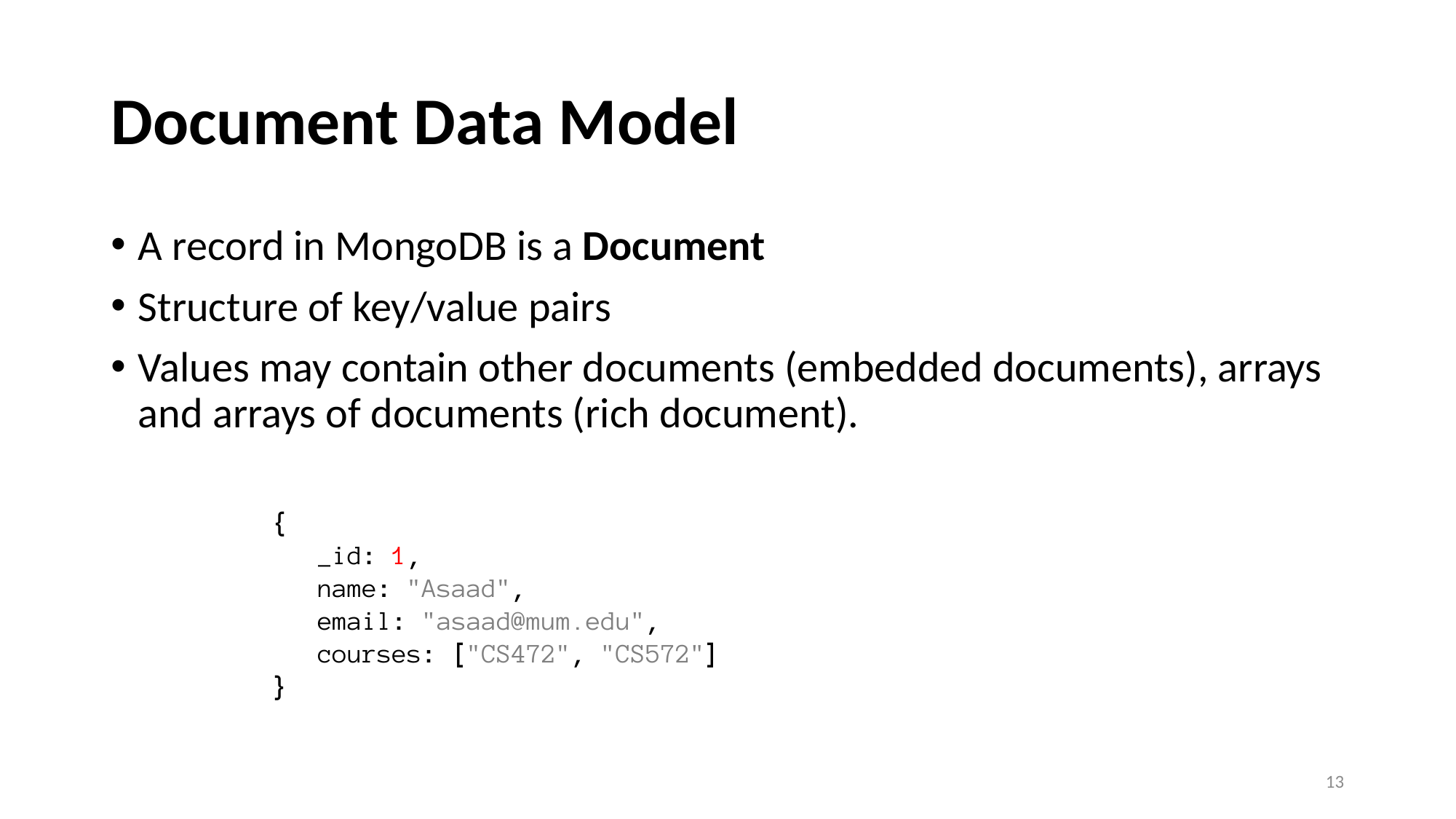

# Document Data Model
A record in MongoDB is a Document
Structure of key/value pairs
Values may contain other documents (embedded documents), arrays and arrays of documents (rich document).
{
   _id: 1,
   name: "Asaad",
   email: "asaad@mum.edu",
   courses: ["CS472", "CS572"]
}
13